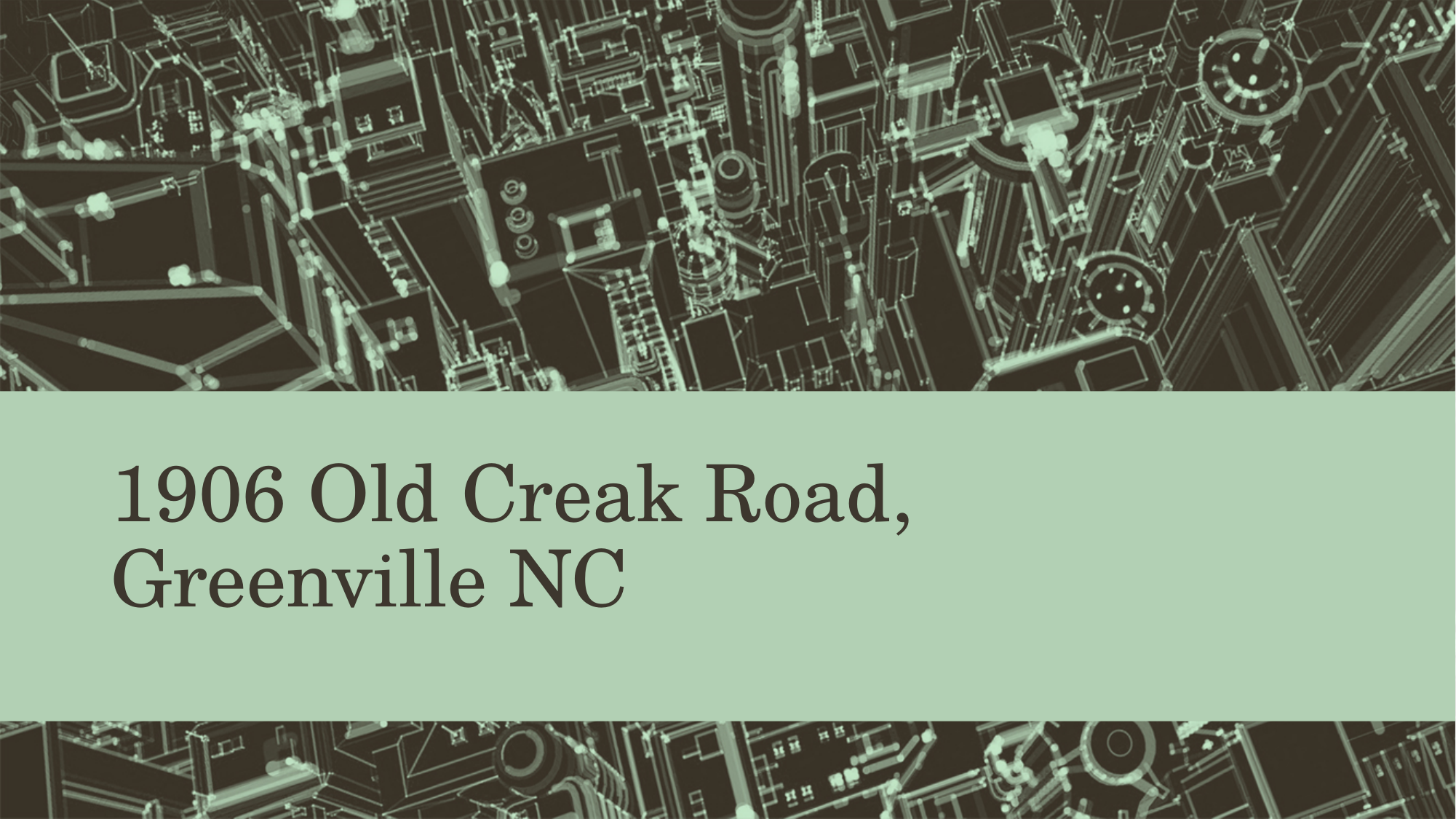

# 1906 Old Creak Road, Greenville NC